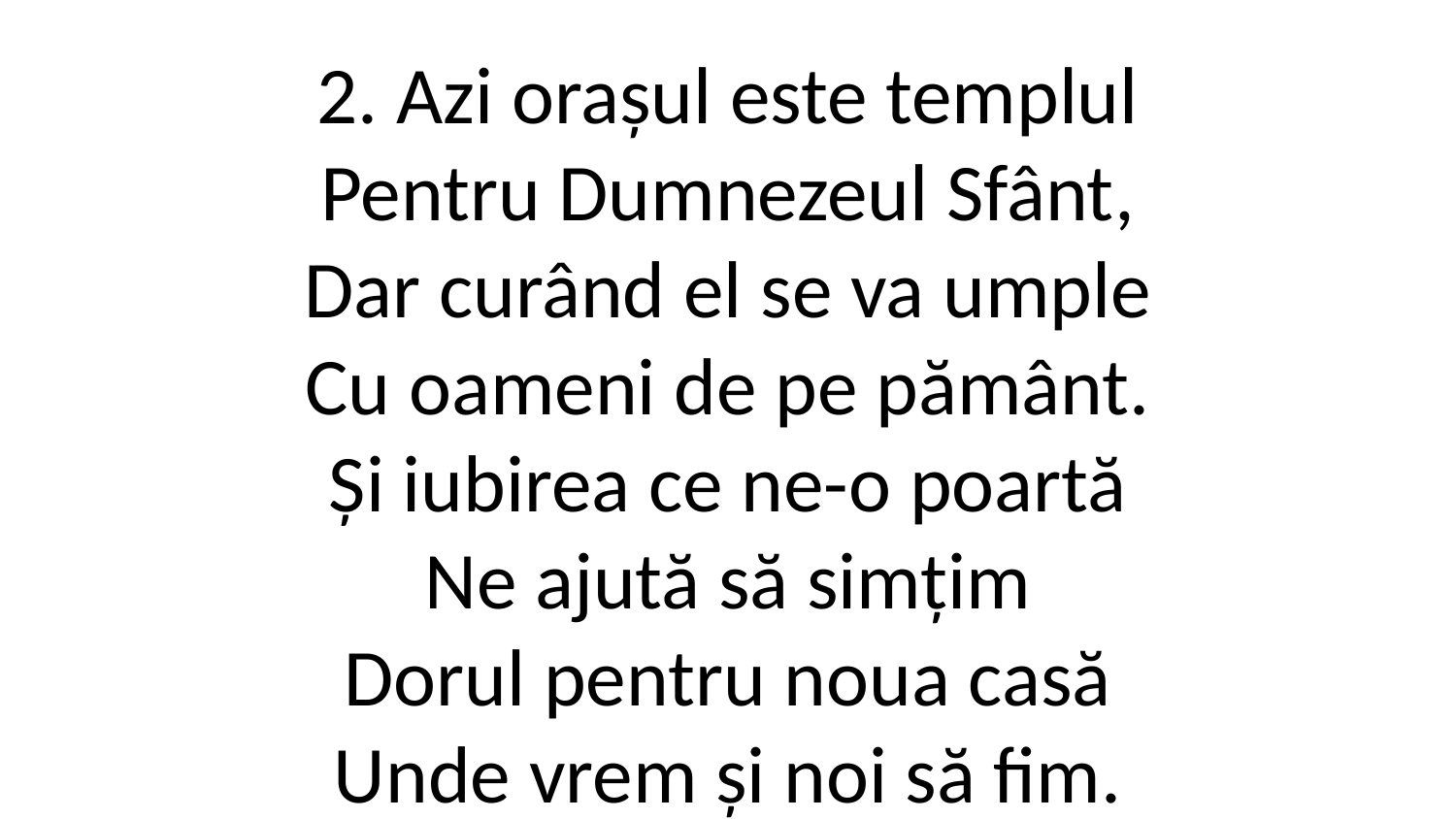

2. Azi orașul este templul
Pentru Dumnezeul Sfânt,
Dar curând el se va umple
Cu oameni de pe pământ.
Și iubirea ce ne-o poartă
Ne ajută să simțim
Dorul pentru noua casă
Unde vrem și noi să fim.